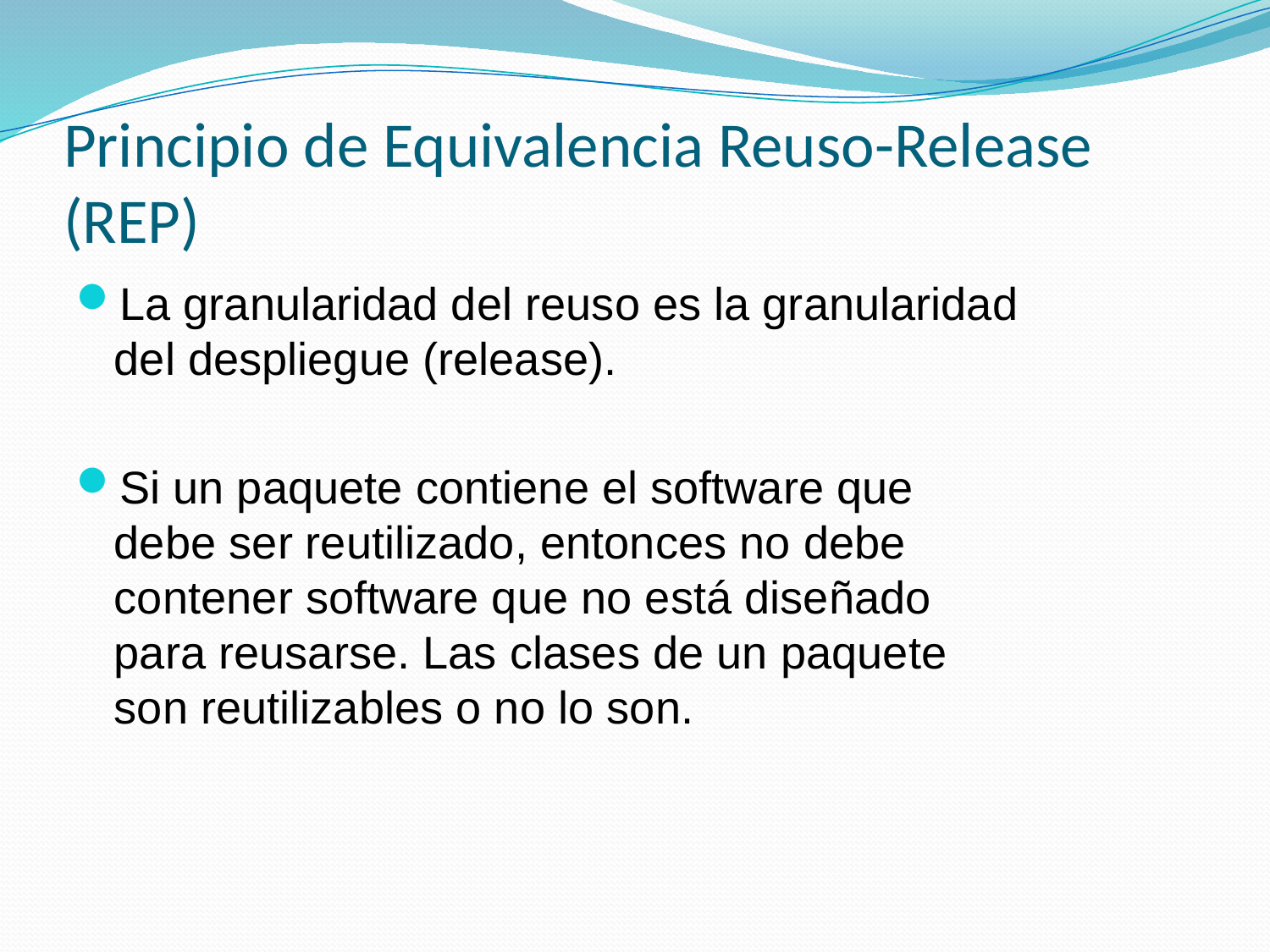

# Principio de Equivalencia Reuso-Release (REP)
La granularidad del reuso es la granularidad del despliegue (release).

Si un paquete contiene el software que debe ser reutilizado, entonces no debe contener software que no está diseñado para reusarse. Las clases de un paquete son reutilizables o no lo son.